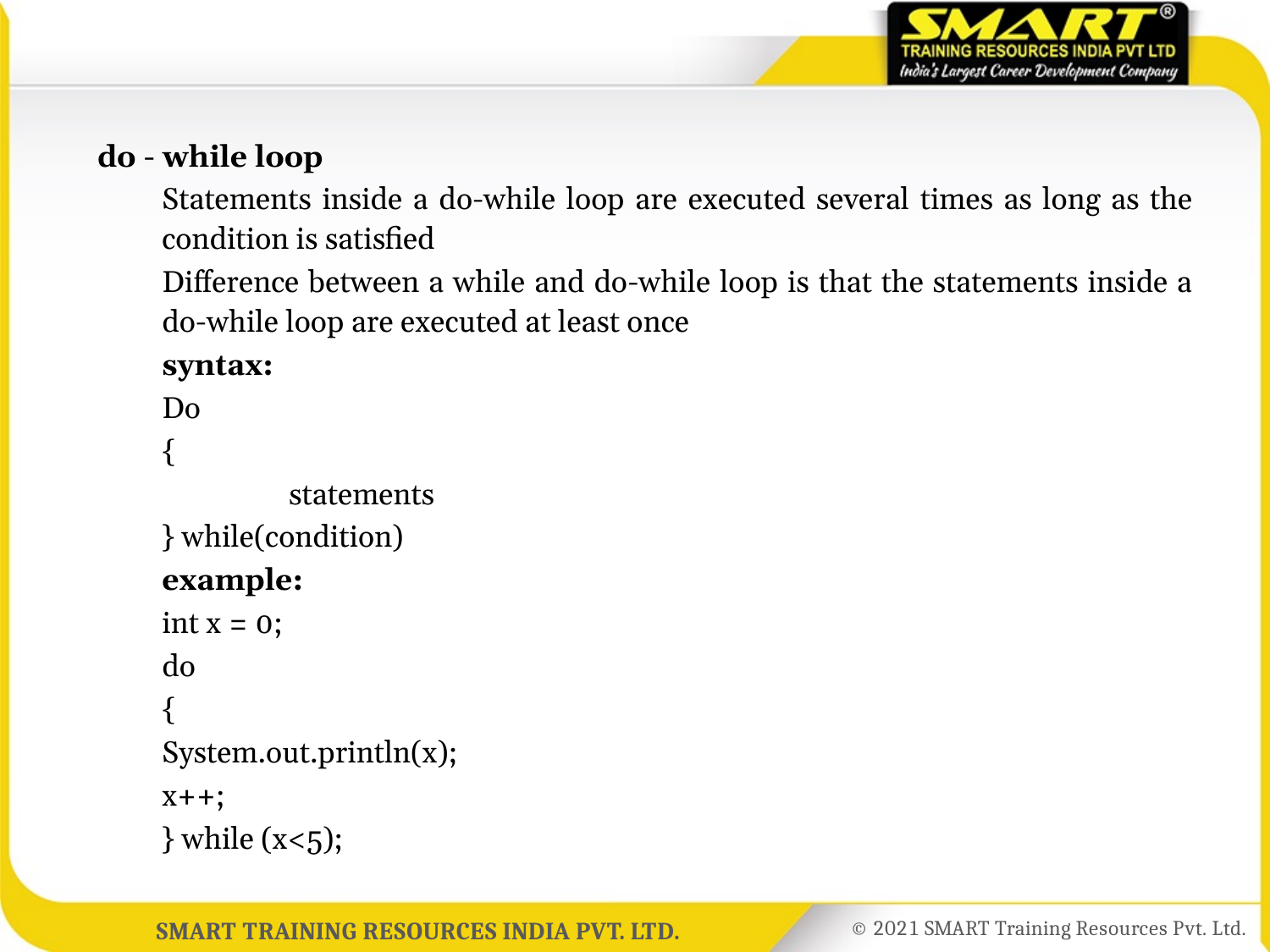

do - while loop
	Statements inside a do-while loop are executed several times as long as the condition is satisfied
	Difference between a while and do-while loop is that the statements inside a do-while loop are executed at least once
	syntax:
	Do
	{
		statements
	} while(condition)
	example:
	int x = 0;
	do
	{
	System.out.println(x);
	x++;
	} while (x<5);